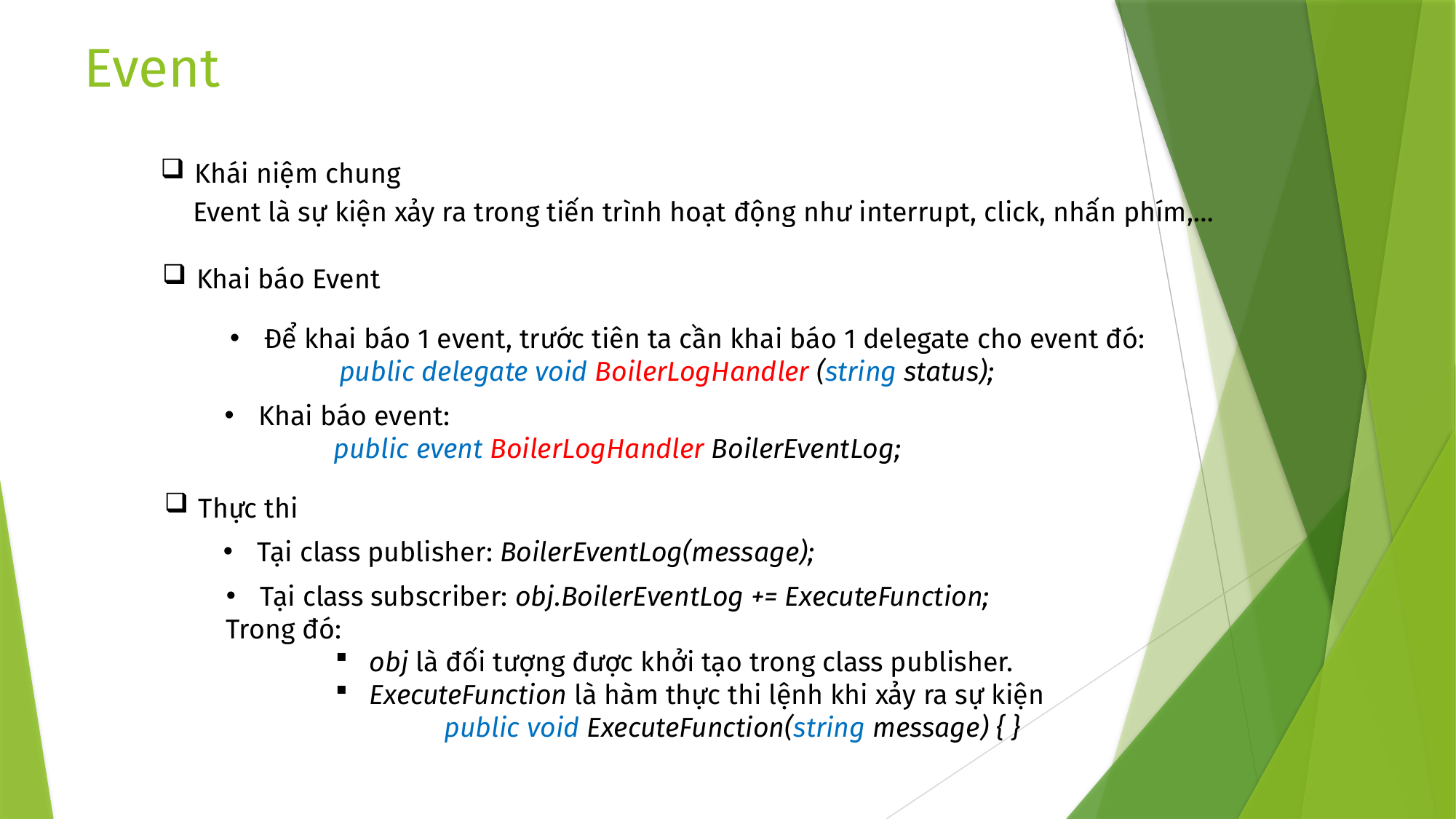

# Event
Khái niệm chung
Event là sự kiện xảy ra trong tiến trình hoạt động như interrupt, click, nhấn phím,…
Khai báo Event
Để khai báo 1 event, trước tiên ta cần khai báo 1 delegate cho event đó:
	public delegate void BoilerLogHandler (string status);
Khai báo event:
	public event BoilerLogHandler BoilerEventLog;
Thực thi
Tại class publisher: BoilerEventLog(message);
Tại class subscriber: obj.BoilerEventLog += ExecuteFunction;
Trong đó:
obj là đối tượng được khởi tạo trong class publisher.
ExecuteFunction là hàm thực thi lệnh khi xảy ra sự kiện
	public void ExecuteFunction(string message) { }